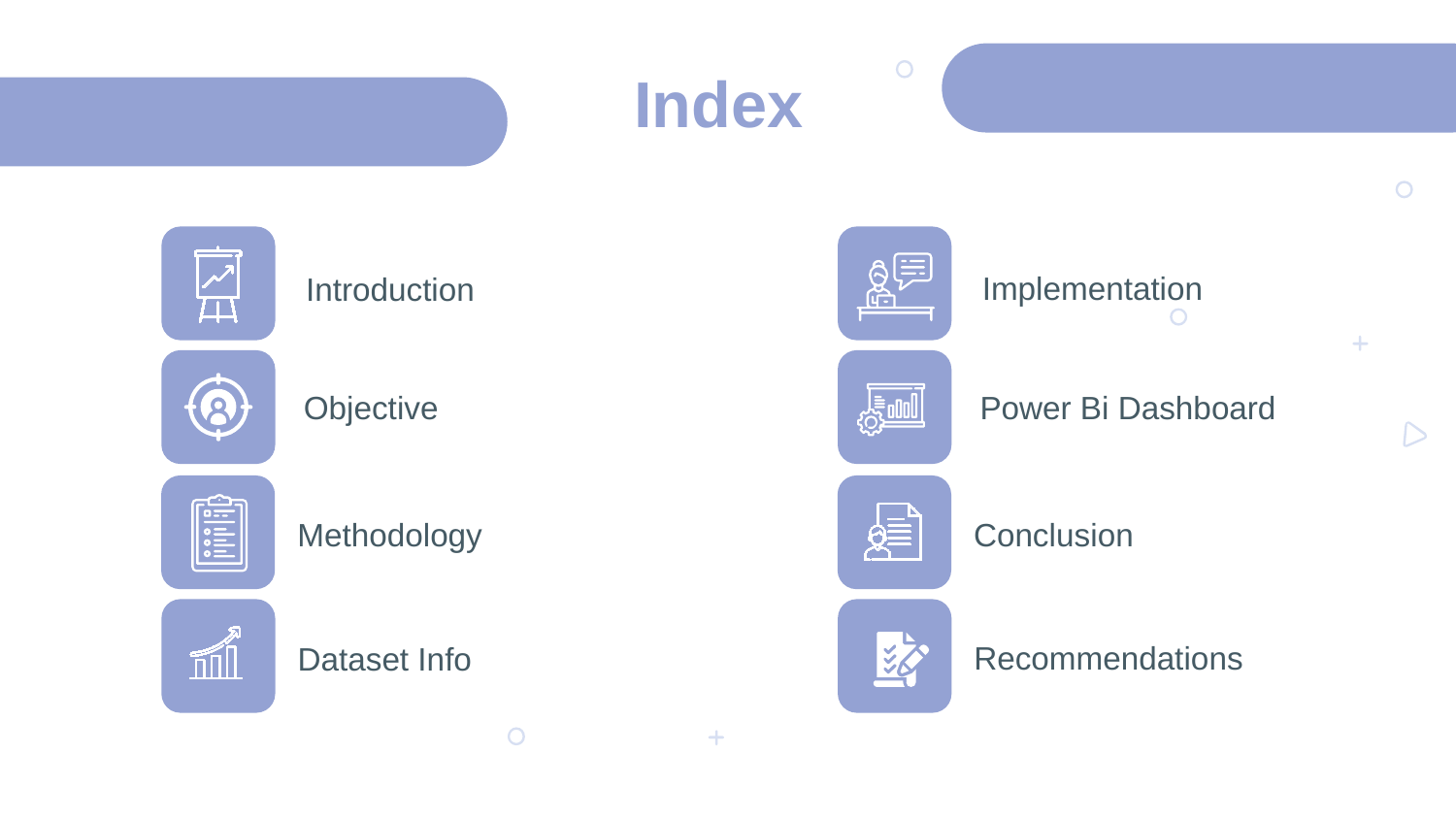

Index

Introduction
Implementation

Objective
Power Bi Dashboard

Methodology
Conclusion

Dataset Info
Recommendations